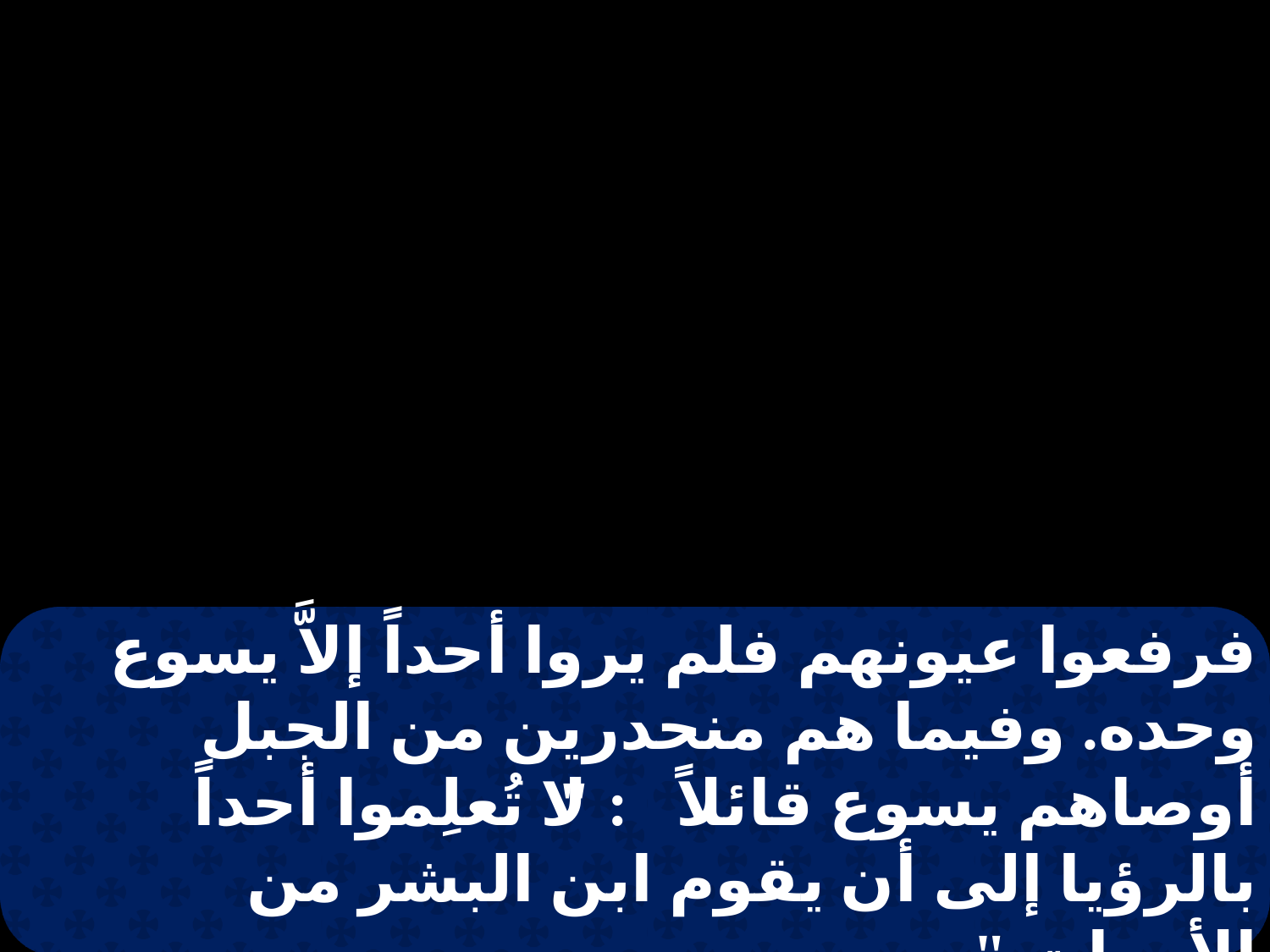

فرفعوا عيونهم فلم يروا أحداً إلاَّ يسوع وحده. وفيما هم منحدرين من الجبل أوصاهم يسوع قائلاً: " لا تُعلِموا أحداً بالرؤيا إلى أن يقوم ابن البشر من الأموات ".